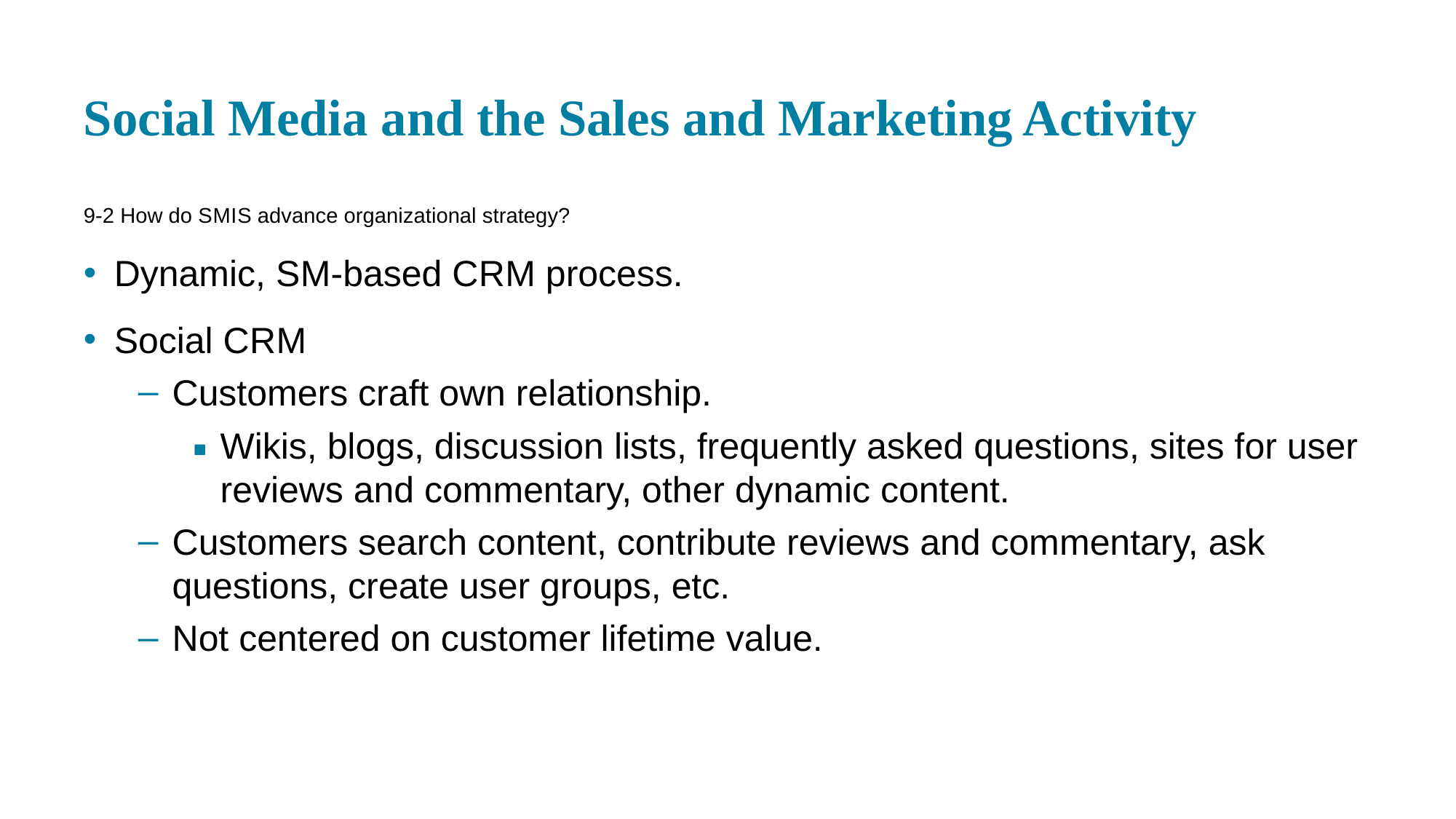

# Social Media and the Sales and Marketing Activity
9-2 How do S M I S advance organizational strategy?
Dynamic, S M-based C R M process.
Social C R M
Customers craft own relationship.
Wikis, blogs, discussion lists, frequently asked questions, sites for user reviews and commentary, other dynamic content.
Customers search content, contribute reviews and commentary, ask questions, create user groups, etc.
Not centered on customer lifetime value.